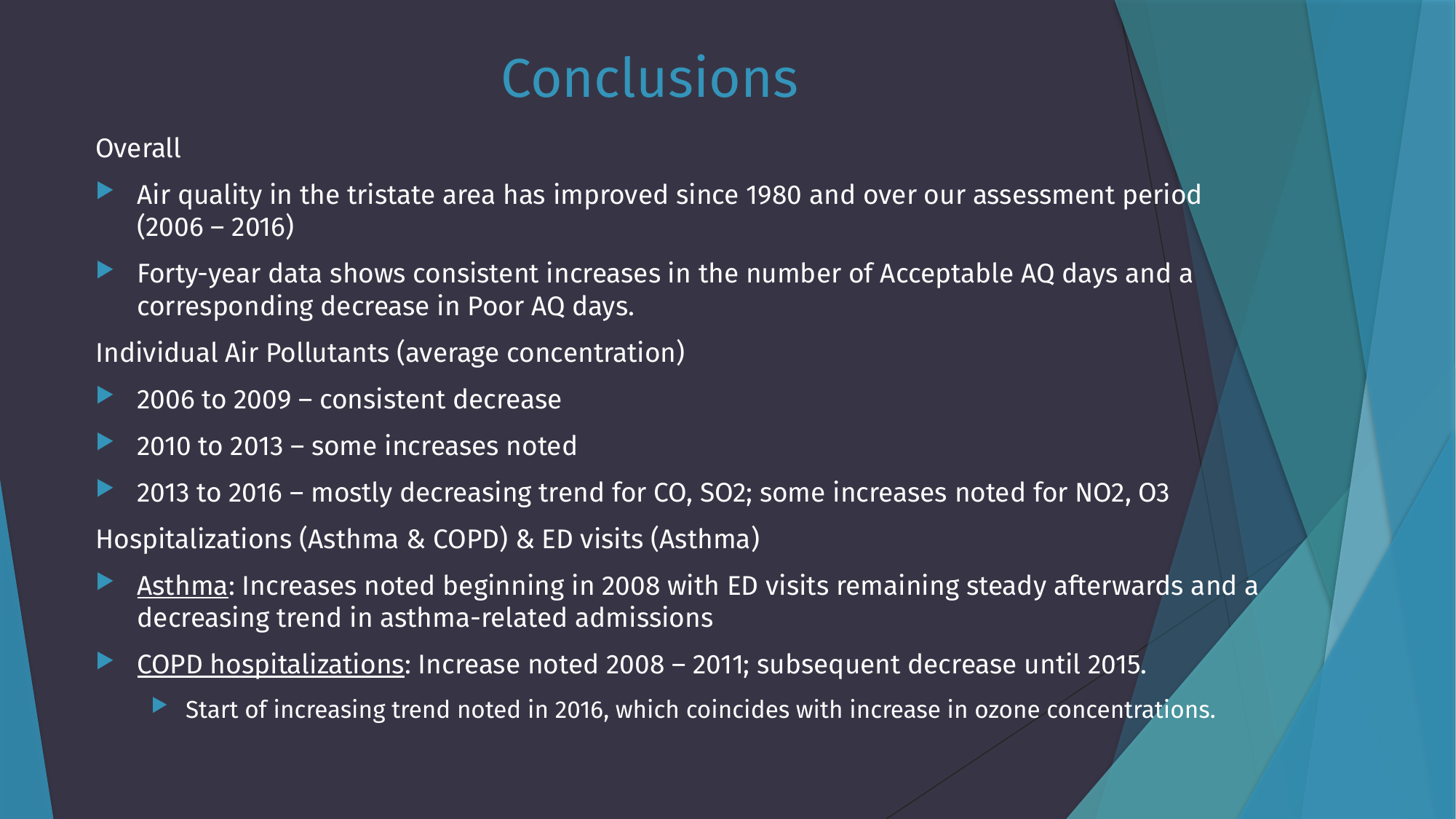

# Conclusions
Overall
Air quality in the tristate area has improved since 1980 and over our assessment period (2006 – 2016)
Forty-year data shows consistent increases in the number of Acceptable AQ days and a corresponding decrease in Poor AQ days.
Individual Air Pollutants (average concentration)
2006 to 2009 – consistent decrease
2010 to 2013 – some increases noted
2013 to 2016 – mostly decreasing trend for CO, SO2; some increases noted for NO2, O3
Hospitalizations (Asthma & COPD) & ED visits (Asthma)
Asthma: Increases noted beginning in 2008 with ED visits remaining steady afterwards and a decreasing trend in asthma-related admissions
COPD hospitalizations: Increase noted 2008 – 2011; subsequent decrease until 2015.
Start of increasing trend noted in 2016, which coincides with increase in ozone concentrations.